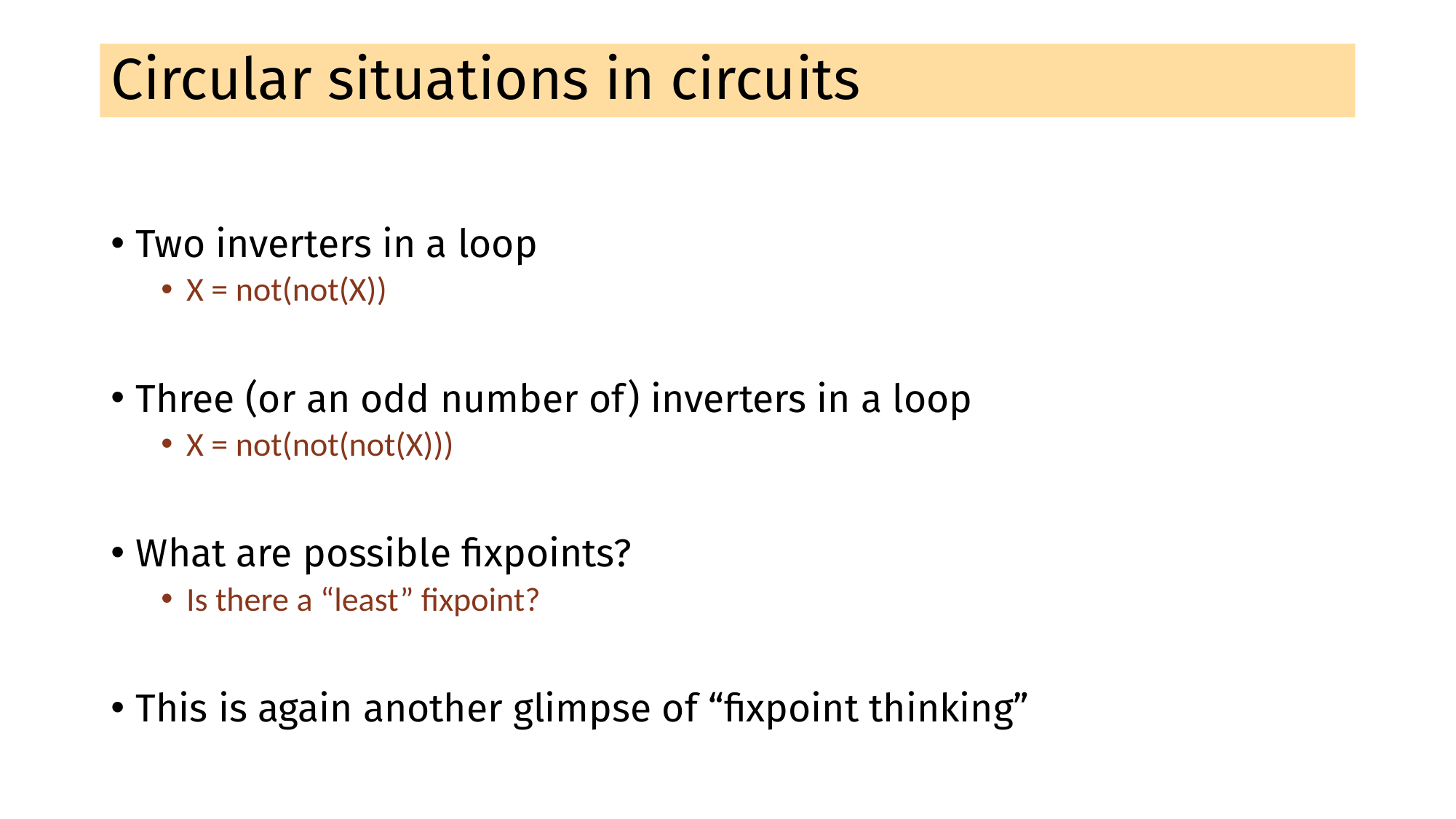

# Circular situations in circuits
Two inverters in a loop
X = not(not(X))

Three (or an odd number of) inverters in a loop
X = not(not(not(X)))

What are possible fixpoints?
Is there a “least” fixpoint?

This is again another glimpse of “fixpoint thinking”